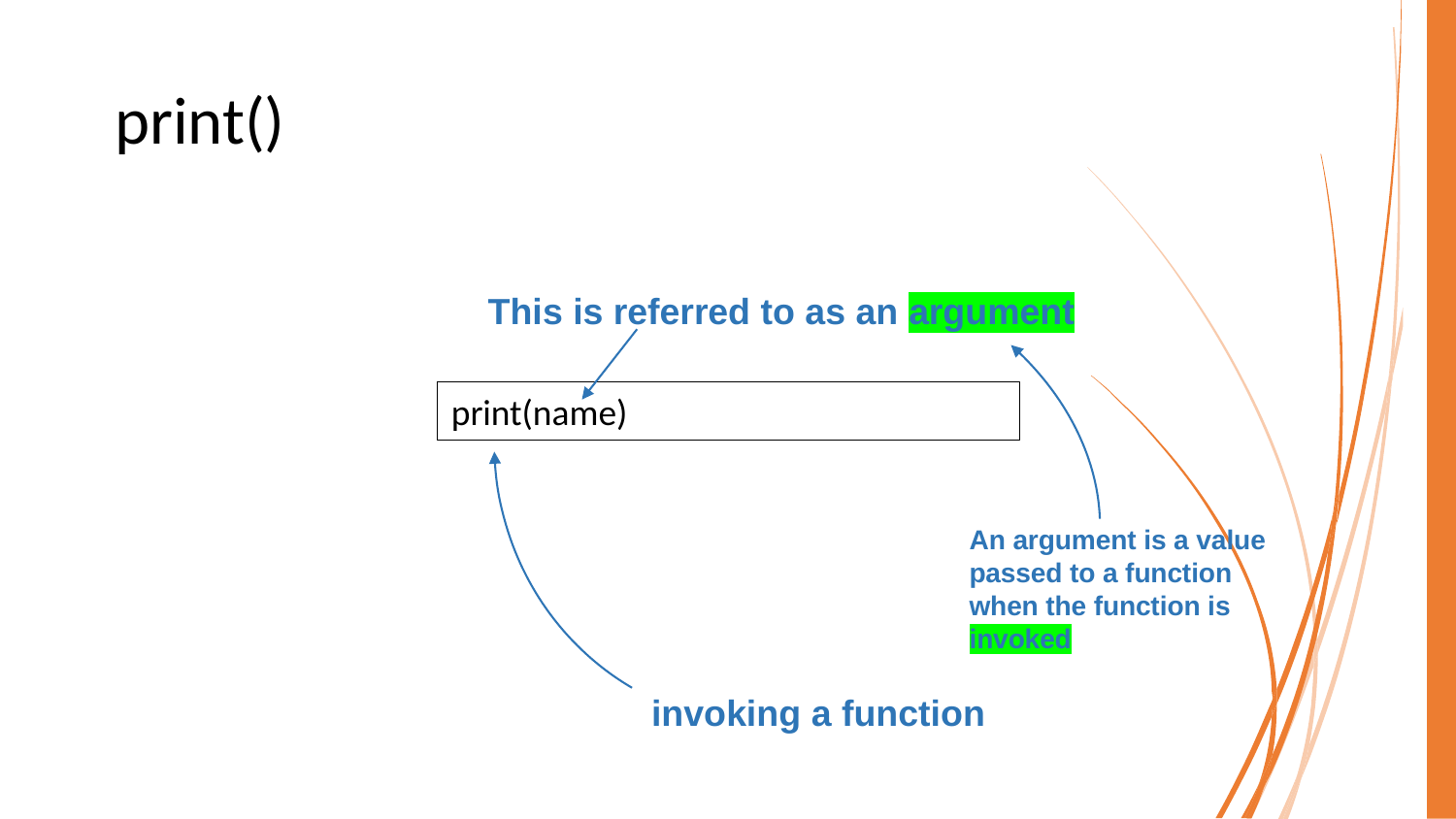

# print()

This is referred to as an argument
print(name)
An argument is a value passed to a function when the function is invoked
invoking a function
COMP40003 Software Development and Application Modelling | Email: p.c.windridge@staffs.ac.uk
11